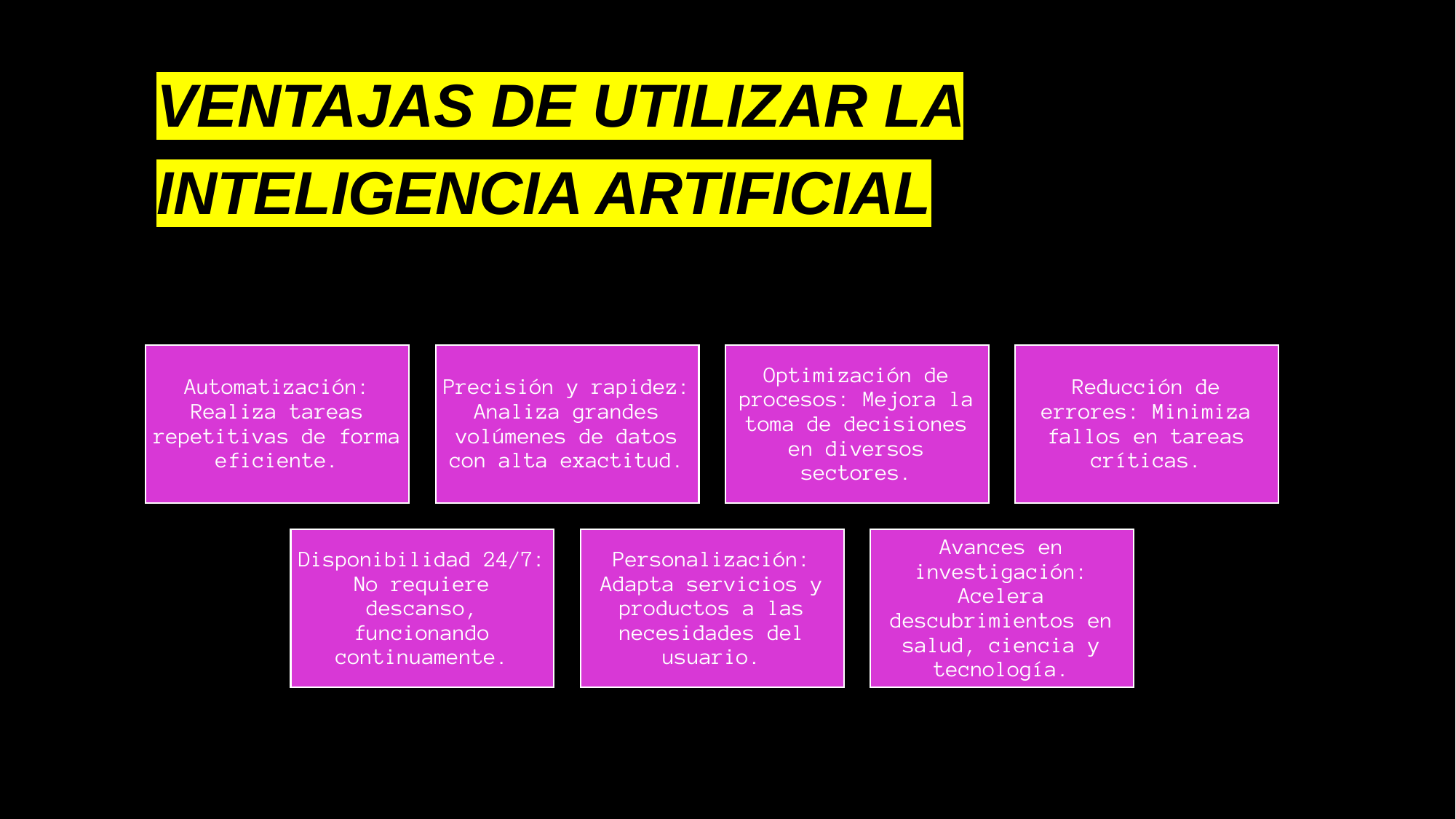

# VENTAJAS DE UTILIZAR LA INTELIGENCIA ARTIFICIAL
Automatización: Realiza tareas repetitivas de forma eficiente.
Precisión y rapidez: Analiza grandes volúmenes de datos con alta exactitud.
Optimización de procesos: Mejora la toma de decisiones en diversos sectores.
Reducción de errores: Minimiza fallos en tareas críticas.
Disponibilidad 24/7: No requiere descanso, funcionando continuamente.
Personalización: Adapta servicios y productos a las necesidades del usuario.
Avances en investigación: Acelera descubrimientos en salud, ciencia y tecnología.